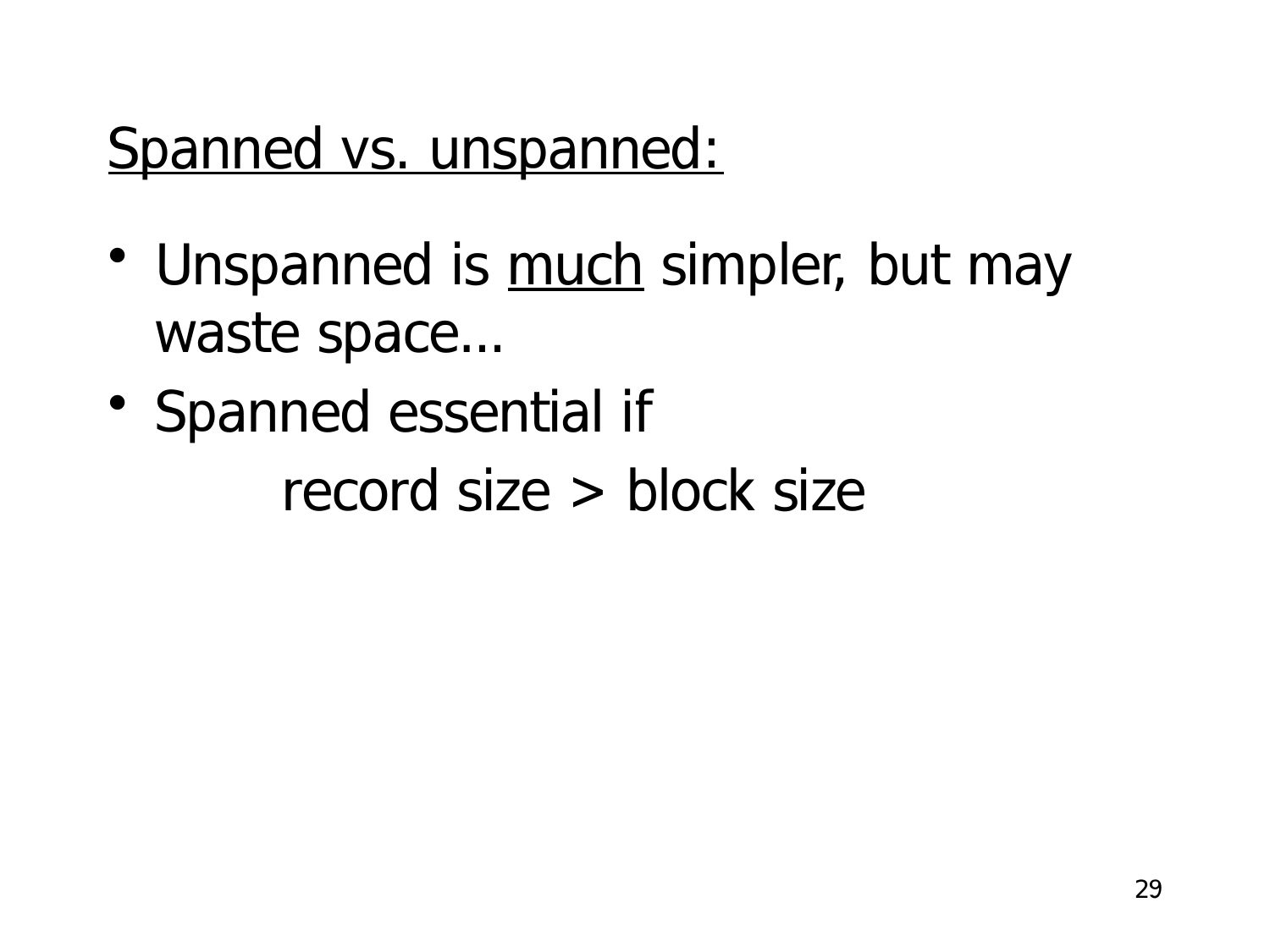

Spanned vs. unspanned:
Unspanned is much simpler, but may waste space…
Spanned essential if
		record size > block size
29